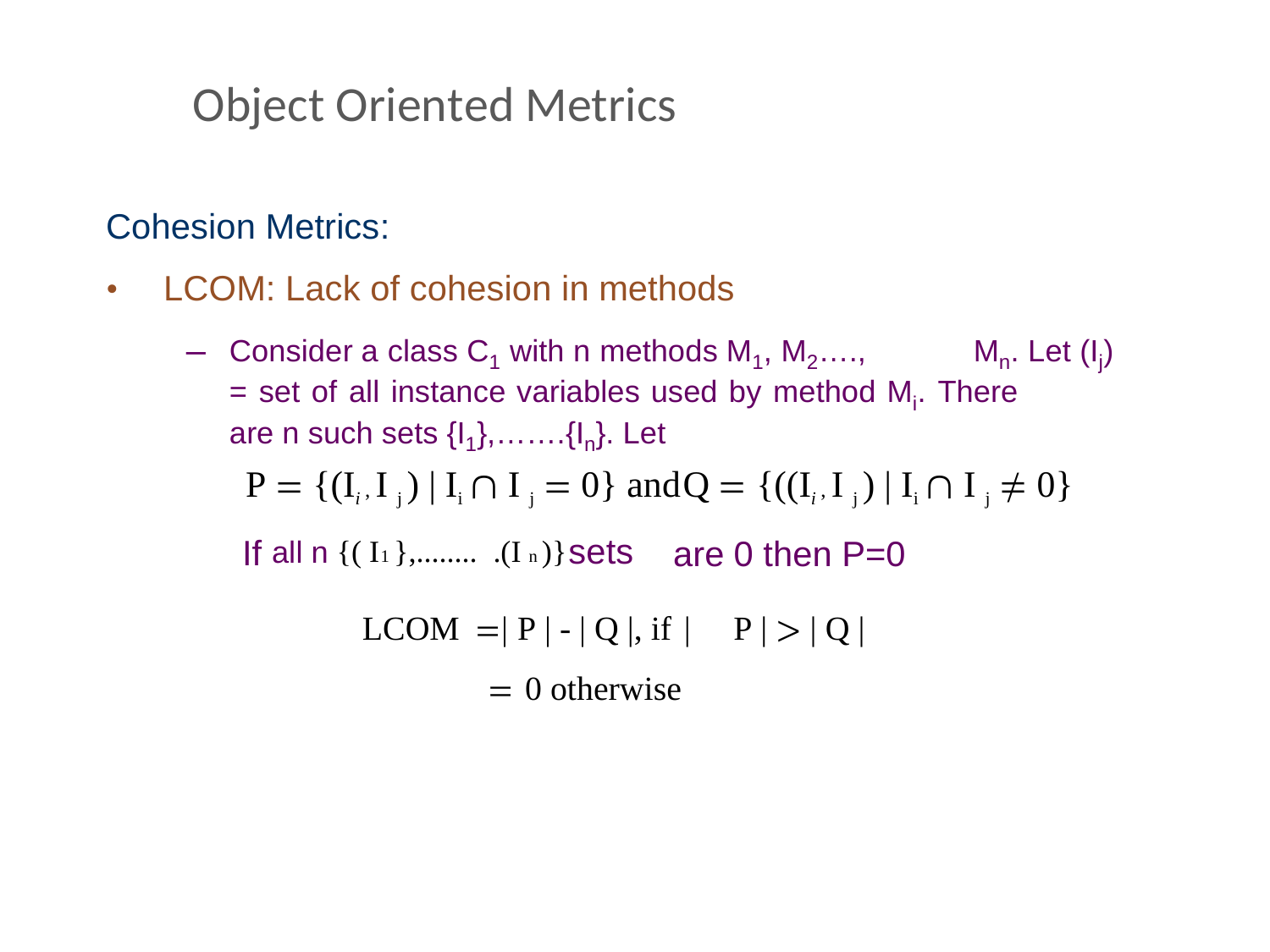

Object Oriented Metrics
Cohesion Metrics:
•
LCOM: Lack of cohesion in methods
–
Consider a class C1 with n methods M1, M2….,
Mn. Let (Ij)
= set of all instance variables used by method Mi. There
are n such sets {I1},…….{In}. Let
P = {(Ii , I j ) | Ii ∩ I j = 0} andQ = {((Ii , I j ) | Ii ∩ I j ≠ 0}
all n {( I1 },........ .(I n )}sets
If
are
0 then P=0
P | > | Q |
LCOM =| P | - | Q |, if |
= 0 otherwise